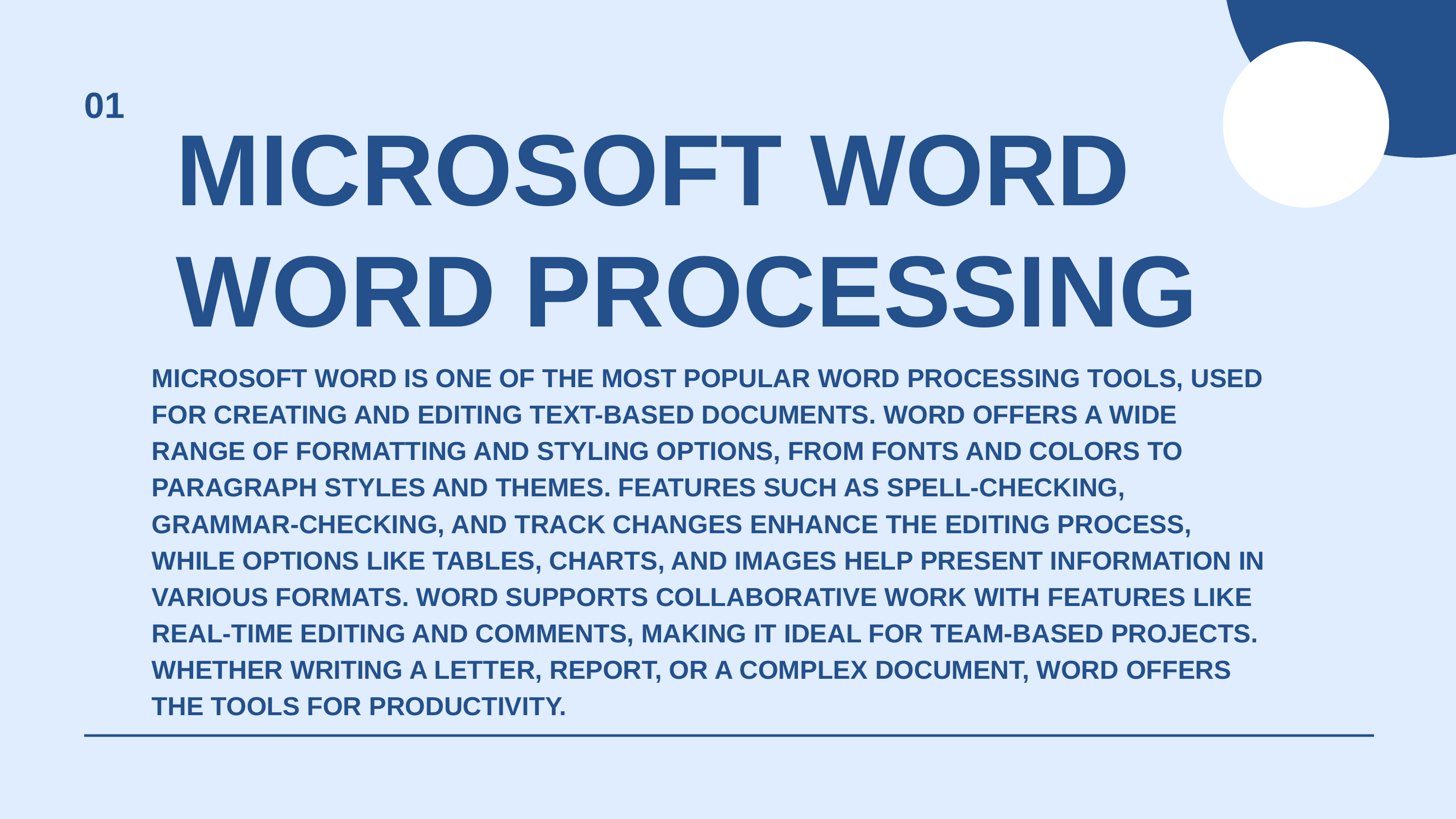

01
MICROSOFT WORD
WORD PROCESSING
MICROSOFT WORD IS ONE OF THE MOST POPULAR WORD PROCESSING TOOLS, USED FOR CREATING AND EDITING TEXT-BASED DOCUMENTS. WORD OFFERS A WIDE RANGE OF FORMATTING AND STYLING OPTIONS, FROM FONTS AND COLORS TO PARAGRAPH STYLES AND THEMES. FEATURES SUCH AS SPELL-CHECKING, GRAMMAR-CHECKING, AND TRACK CHANGES ENHANCE THE EDITING PROCESS, WHILE OPTIONS LIKE TABLES, CHARTS, AND IMAGES HELP PRESENT INFORMATION IN VARIOUS FORMATS. WORD SUPPORTS COLLABORATIVE WORK WITH FEATURES LIKE REAL-TIME EDITING AND COMMENTS, MAKING IT IDEAL FOR TEAM-BASED PROJECTS. WHETHER WRITING A LETTER, REPORT, OR A COMPLEX DOCUMENT, WORD OFFERS THE TOOLS FOR PRODUCTIVITY.